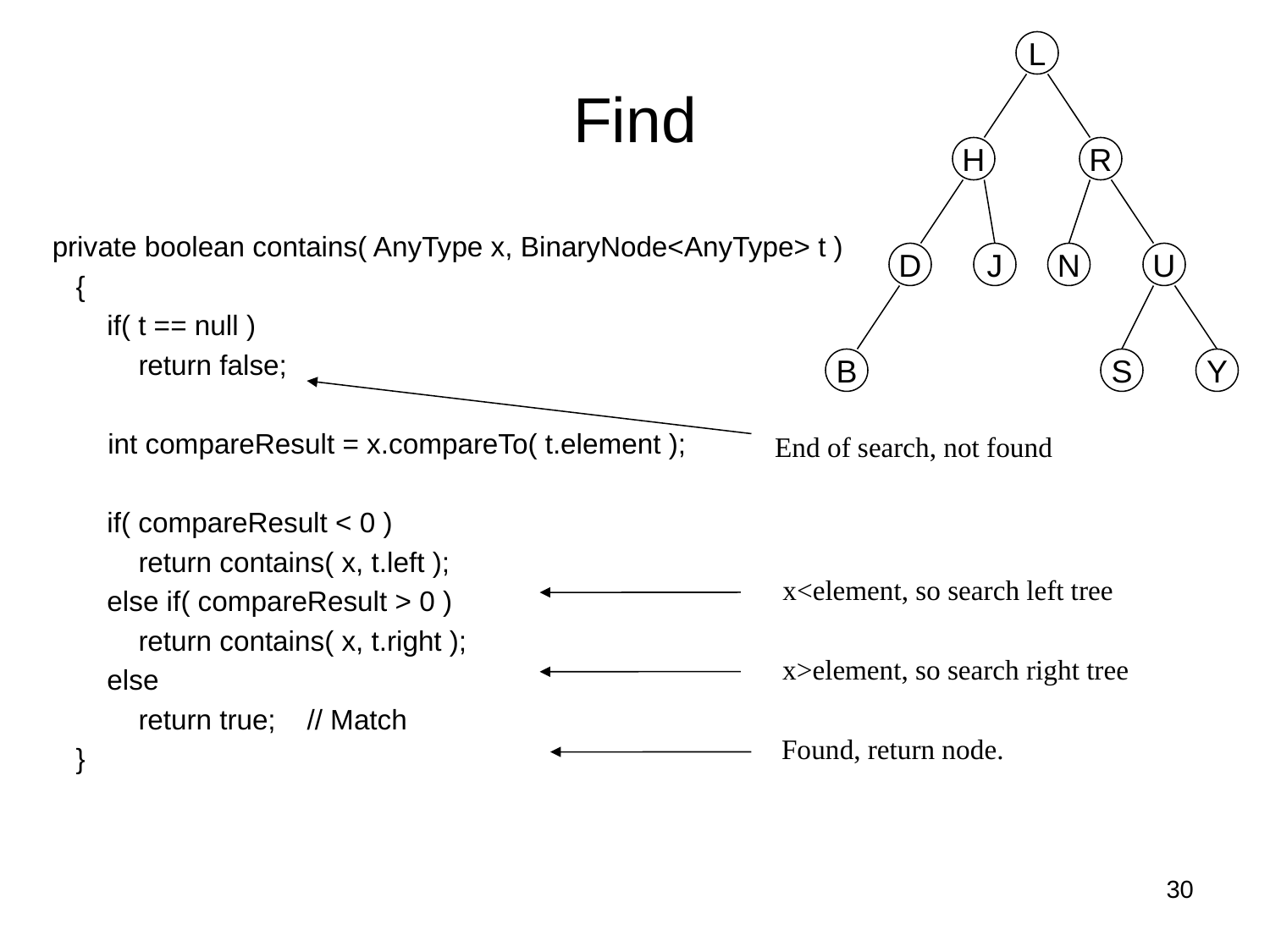

L

H
R

D
J
N
U

B
S
Y
# Find
 private boolean contains( AnyType x, BinaryNode<AnyType> t )
    {
        if( t == null )
            return false;

	  int compareResult = x.compareTo( t.element );

        if( compareResult < 0 )
            return contains( x, t.left );
        else if( compareResult > 0 )
            return contains( x, t.right );
        else
            return true;    // Match
    }

End of search, not found
x<element, so search left tree

x>element, so search right tree

Found, return node.

30